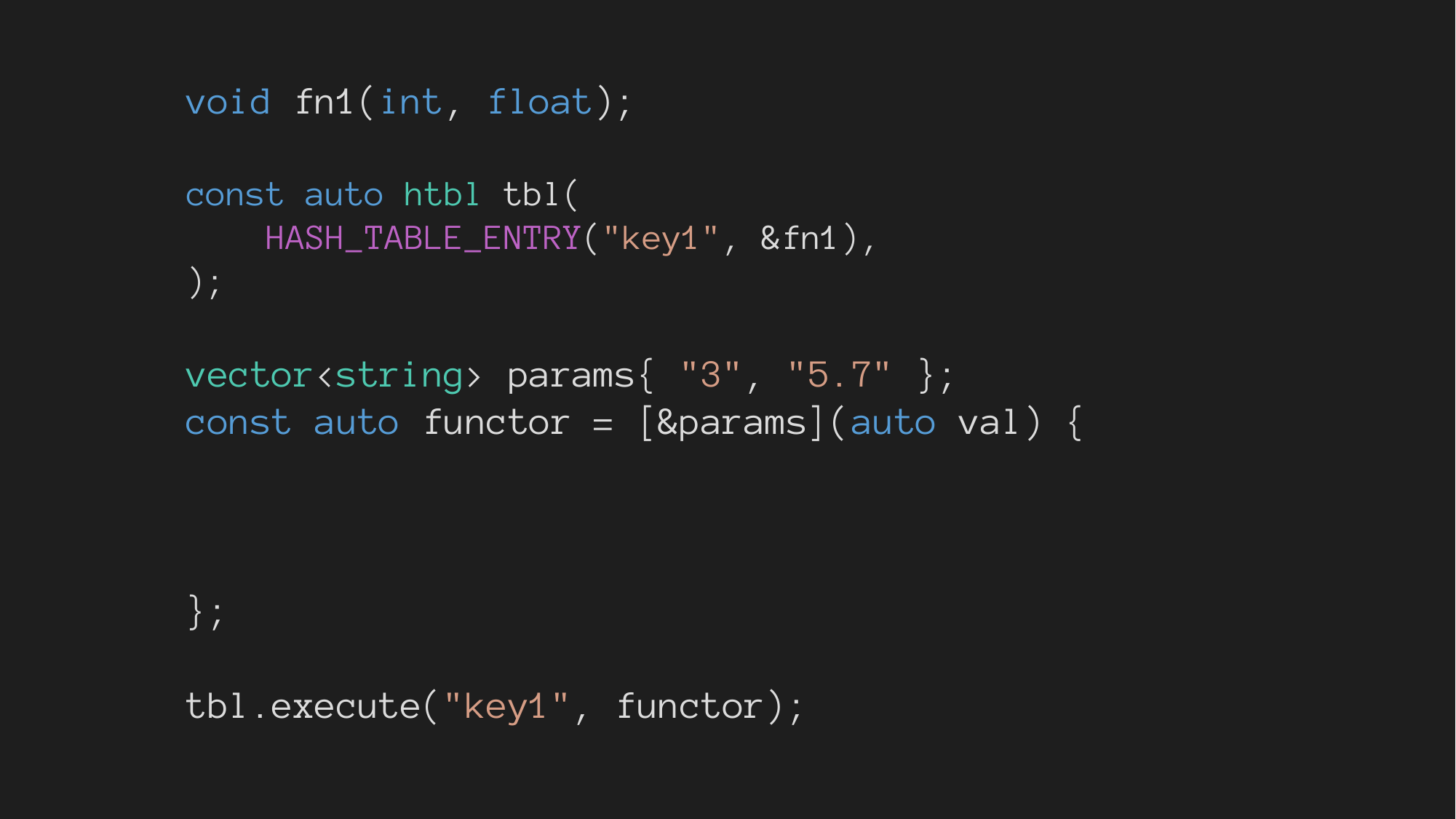

void fn1(int, float);

const auto htbl tbl(
    HASH_TABLE_ENTRY("key1", &fn1),
);

vector<string> params{ "3", "5.7" };
const auto functor = [&params](auto val) {

};

tbl.execute("key1", functor);